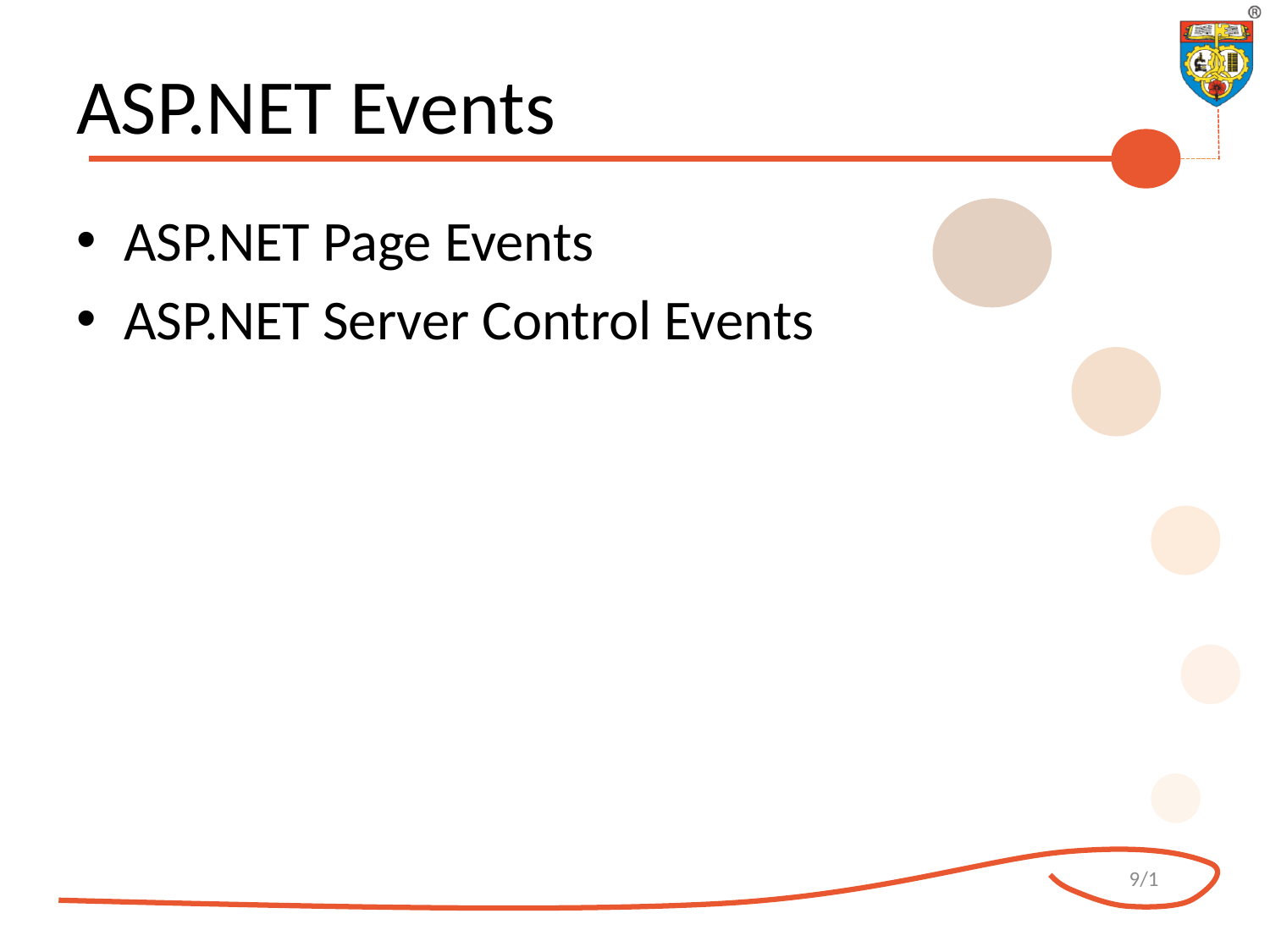

# ASP.NET Events
ASP.NET Page Events
ASP.NET Server Control Events